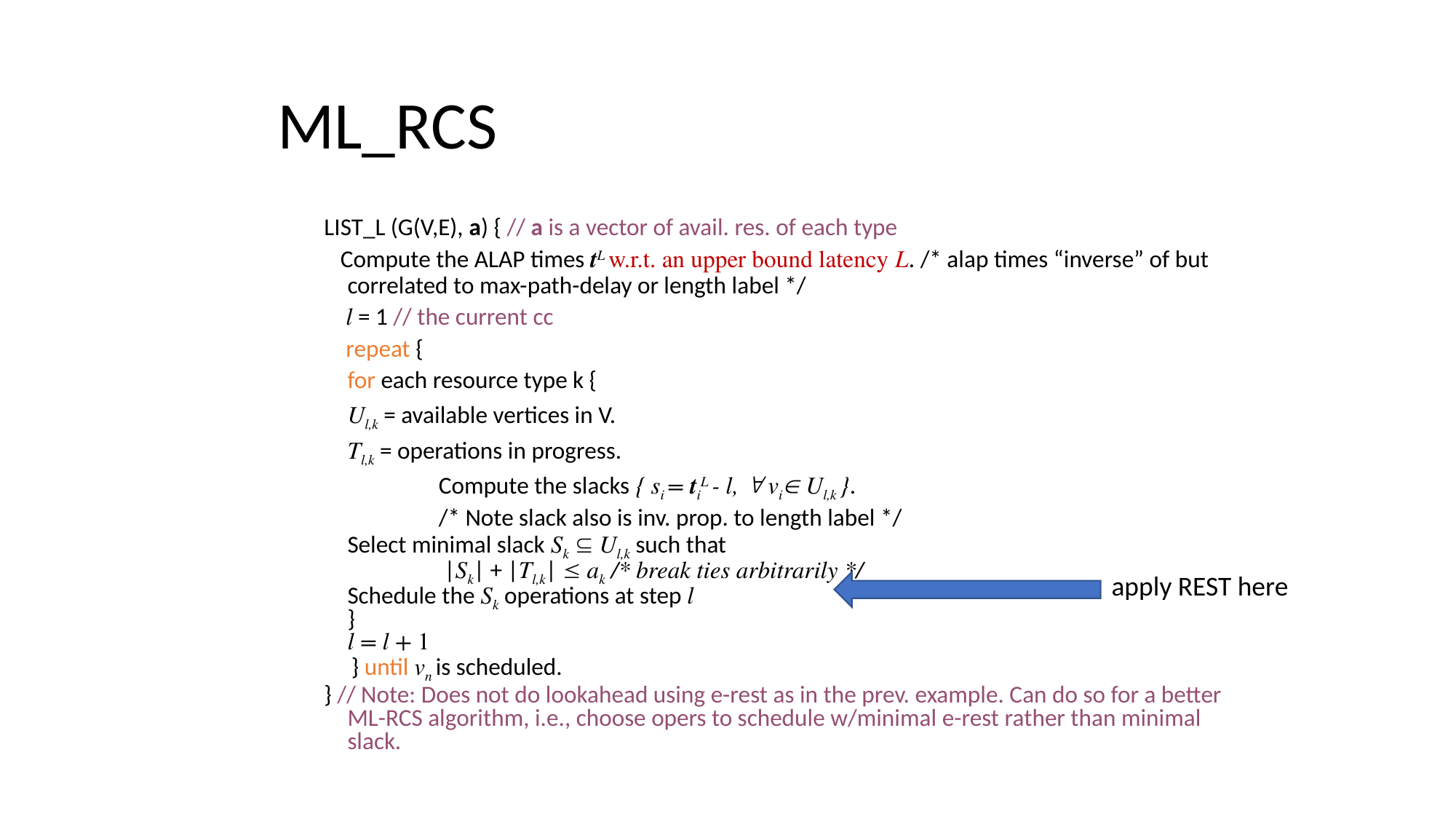

# ML_RCS
LIST_L (G(V,E), a) { // a is a vector of avail. res. of each type
   Compute the ALAP times tL w.r.t. an upper bound latency L. /* alap times “inverse” of but correlated to max-path-delay or length label */
    l = 1 // the current cc
    repeat {
		for each resource type k {
			Ul,k = available vertices in V.
			Tl,k = operations in progress.
                     Compute the slacks { si = tiL - l, ∀ vi∈ Ul,k }.
                     /* Note slack also is inv. prop. to length label */
			Select minimal slack Sk ⊆ Ul,k such that
                      |Sk| + |Tl,k| ≤ ak /* break ties arbitrarily */
			Schedule the Sk operations at step l
		}
		l = l + 1
     } until vn is scheduled.
} // Note: Does not do lookahead using e-rest as in the prev. example. Can do so for a better ML-RCS algorithm, i.e., choose opers to schedule w/minimal e-rest rather than minimal slack.

apply REST here